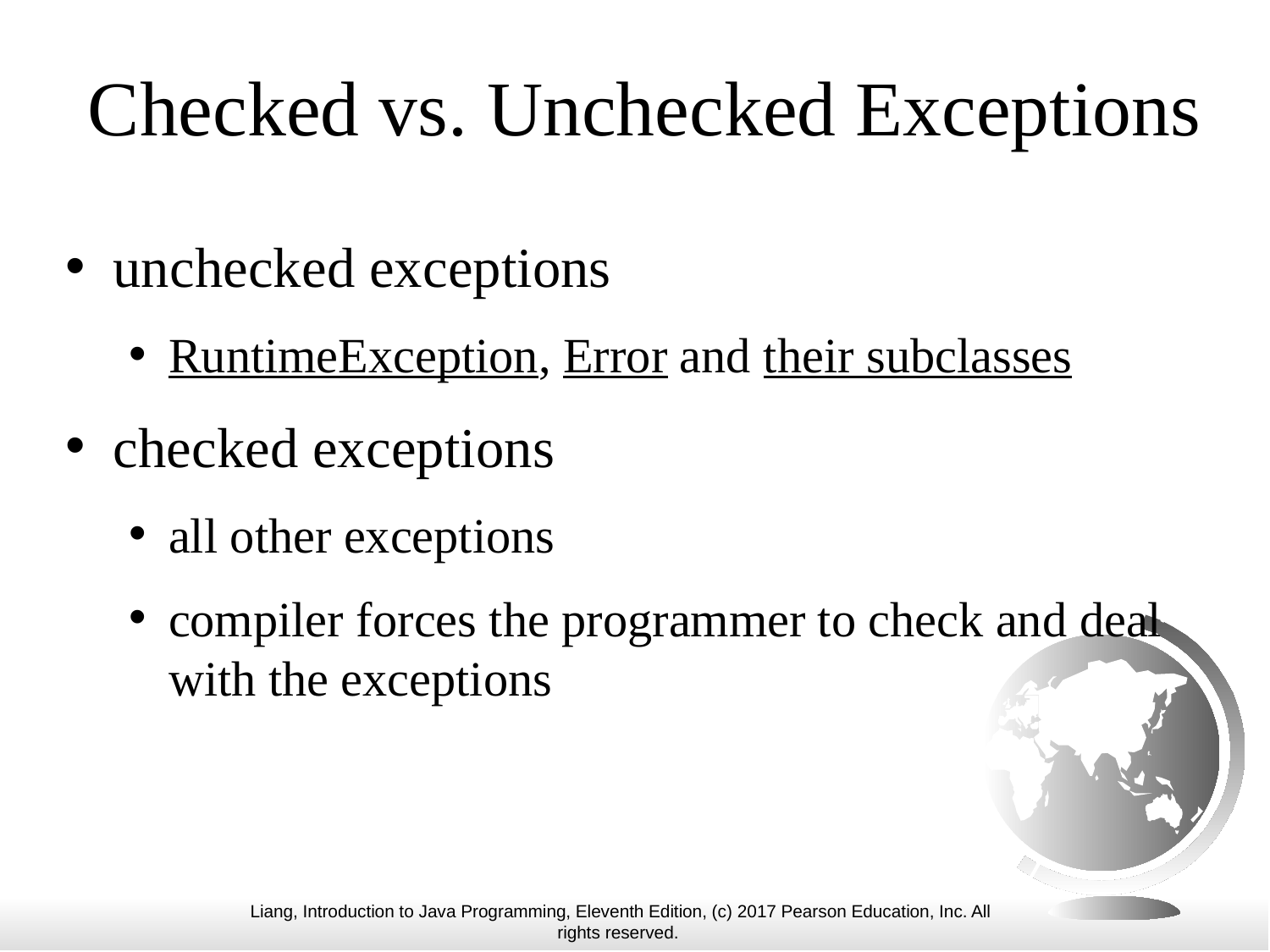

# Checked vs. Unchecked Exceptions
unchecked exceptions
RuntimeException, Error and their subclasses
checked exceptions
all other exceptions
compiler forces the programmer to check and deal with the exceptions
11